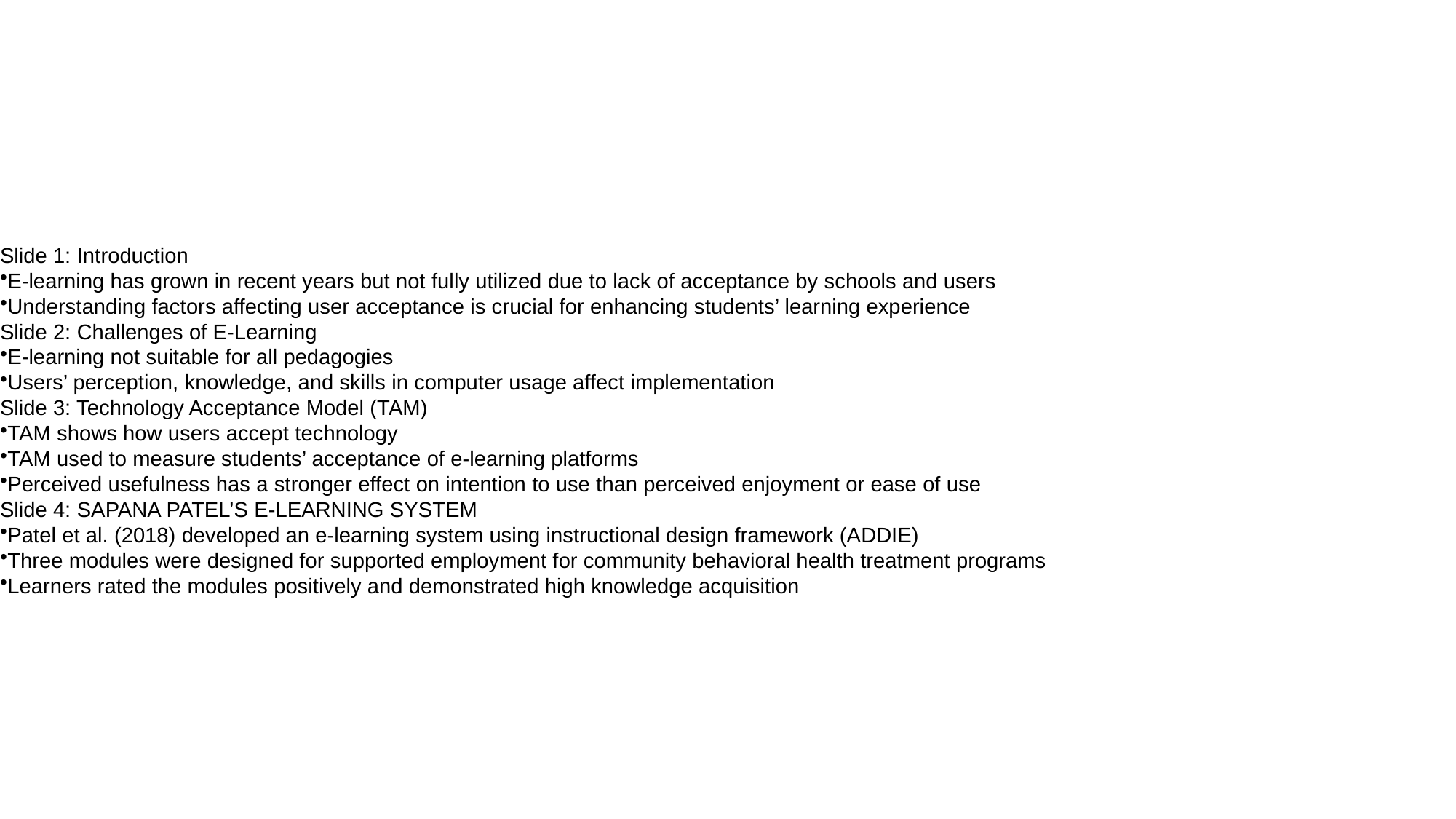

Slide 1: Introduction
E-learning has grown in recent years but not fully utilized due to lack of acceptance by schools and users
Understanding factors affecting user acceptance is crucial for enhancing students’ learning experience
Slide 2: Challenges of E-Learning
E-learning not suitable for all pedagogies
Users’ perception, knowledge, and skills in computer usage affect implementation
Slide 3: Technology Acceptance Model (TAM)
TAM shows how users accept technology
TAM used to measure students’ acceptance of e-learning platforms
Perceived usefulness has a stronger effect on intention to use than perceived enjoyment or ease of use
Slide 4: SAPANA PATEL’S E-LEARNING SYSTEM
Patel et al. (2018) developed an e-learning system using instructional design framework (ADDIE)
Three modules were designed for supported employment for community behavioral health treatment programs
Learners rated the modules positively and demonstrated high knowledge acquisition